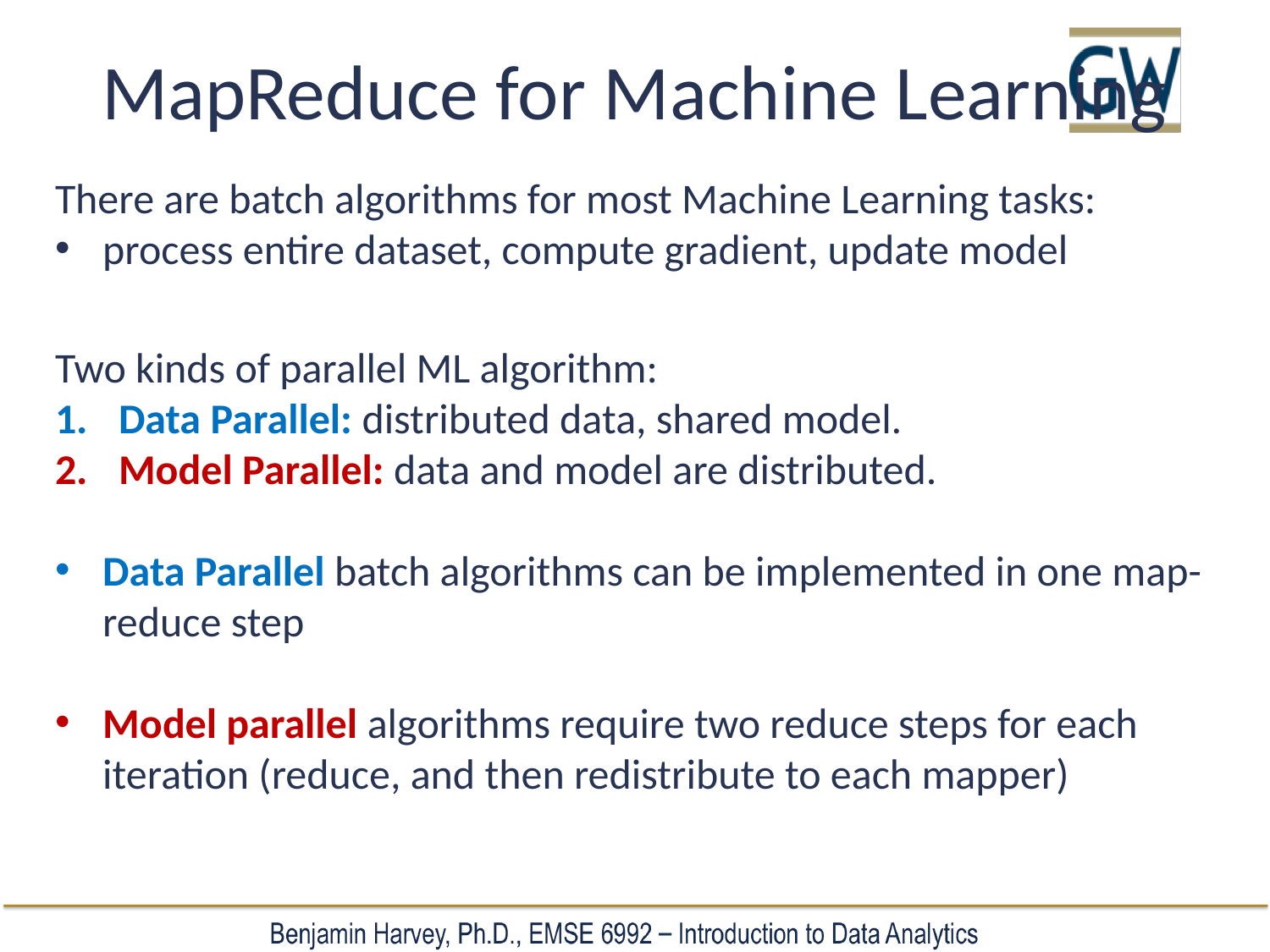

# MapReduce for Machine Learning
There are batch algorithms for most Machine Learning tasks:
process entire dataset, compute gradient, update model

Two kinds of parallel ML algorithm:
Data Parallel: distributed data, shared model.
Model Parallel: data and model are distributed.

Data Parallel batch algorithms can be implemented in one map-reduce step

Model parallel algorithms require two reduce steps for each iteration (reduce, and then redistribute to each mapper)